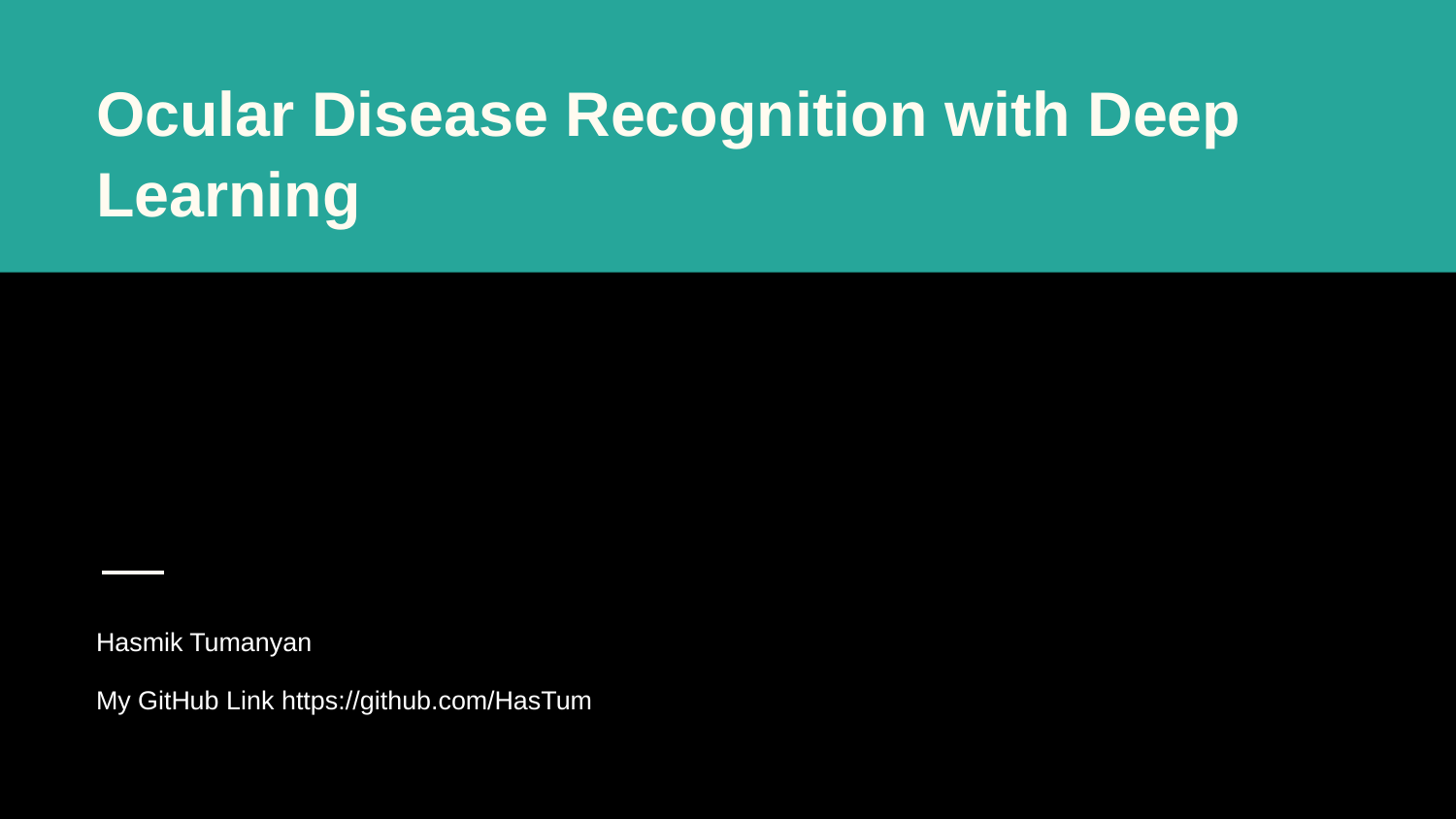

# Ocular Disease Recognition with Deep Learning
Hasmik Tumanyan

My GitHub Link https://github.com/HasTum